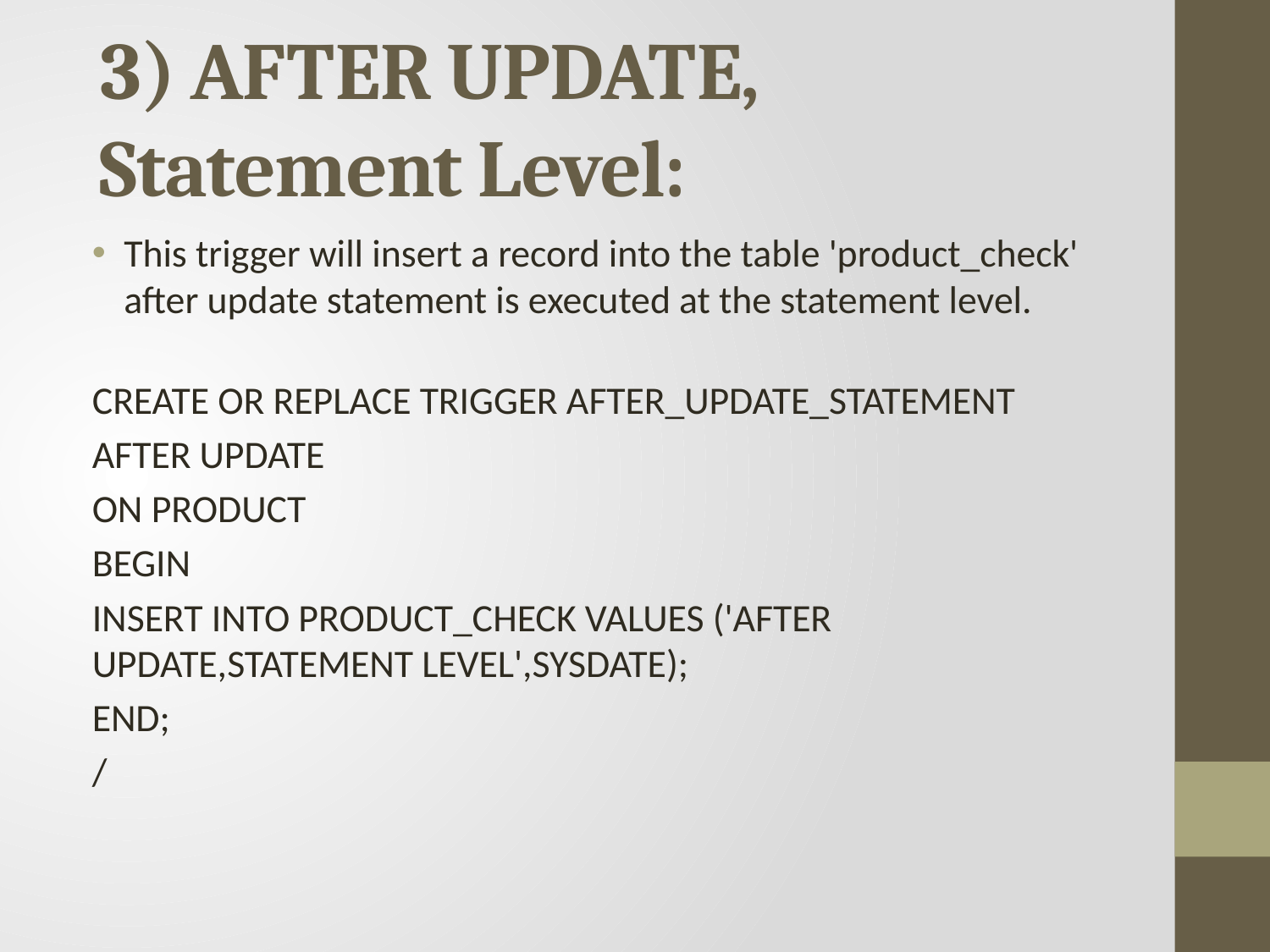

# 3) AFTER UPDATE, Statement Level:
This trigger will insert a record into the table 'product_check' after update statement is executed at the statement level.
CREATE OR REPLACE TRIGGER AFTER_UPDATE_STATEMENT
AFTER UPDATE
ON PRODUCT
BEGIN
INSERT INTO PRODUCT_CHECK VALUES ('AFTER UPDATE,STATEMENT LEVEL',SYSDATE);
END;
/